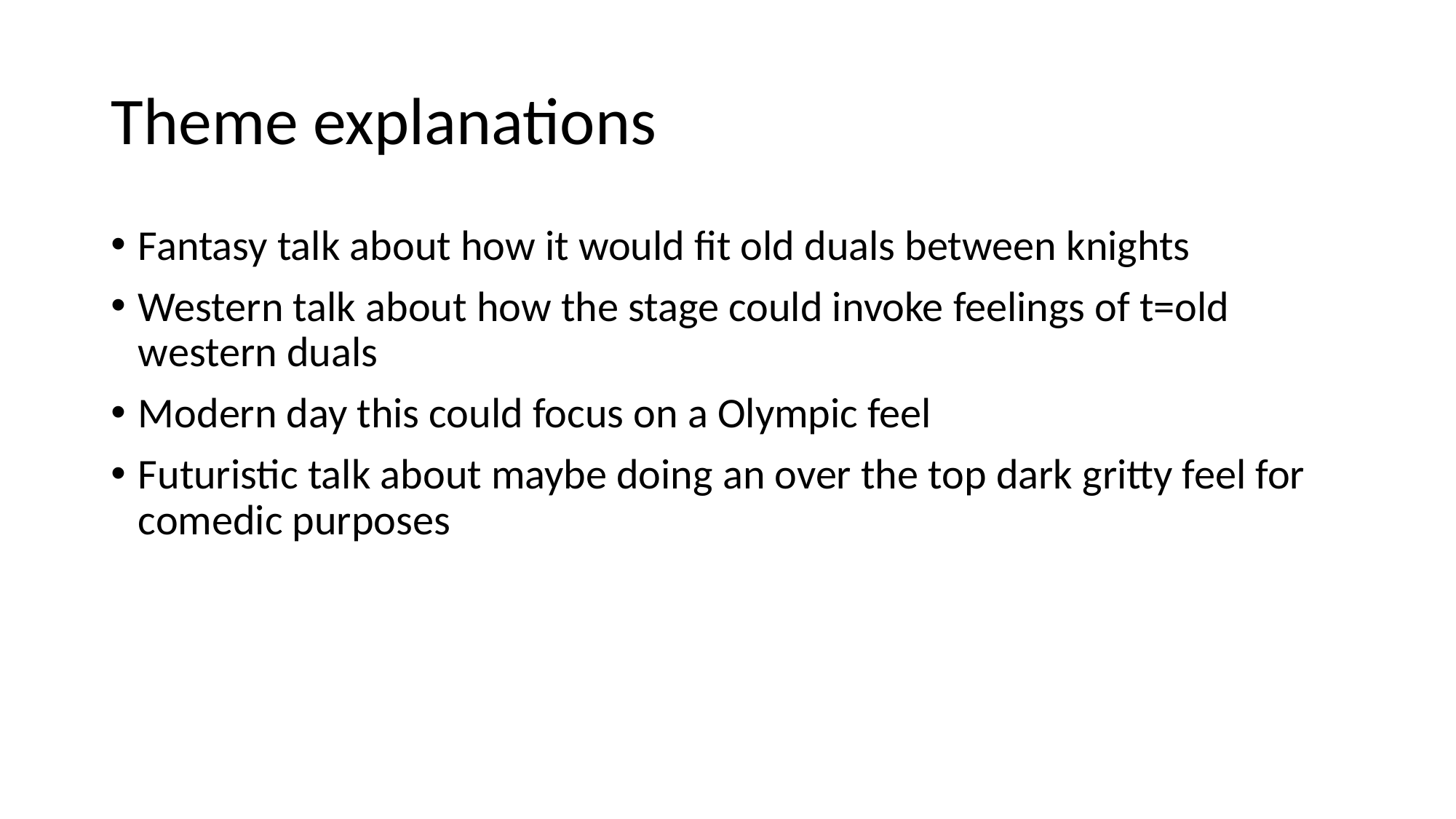

# Theme explanations
Fantasy talk about how it would fit old duals between knights
Western talk about how the stage could invoke feelings of t=old western duals
Modern day this could focus on a Olympic feel
Futuristic talk about maybe doing an over the top dark gritty feel for comedic purposes